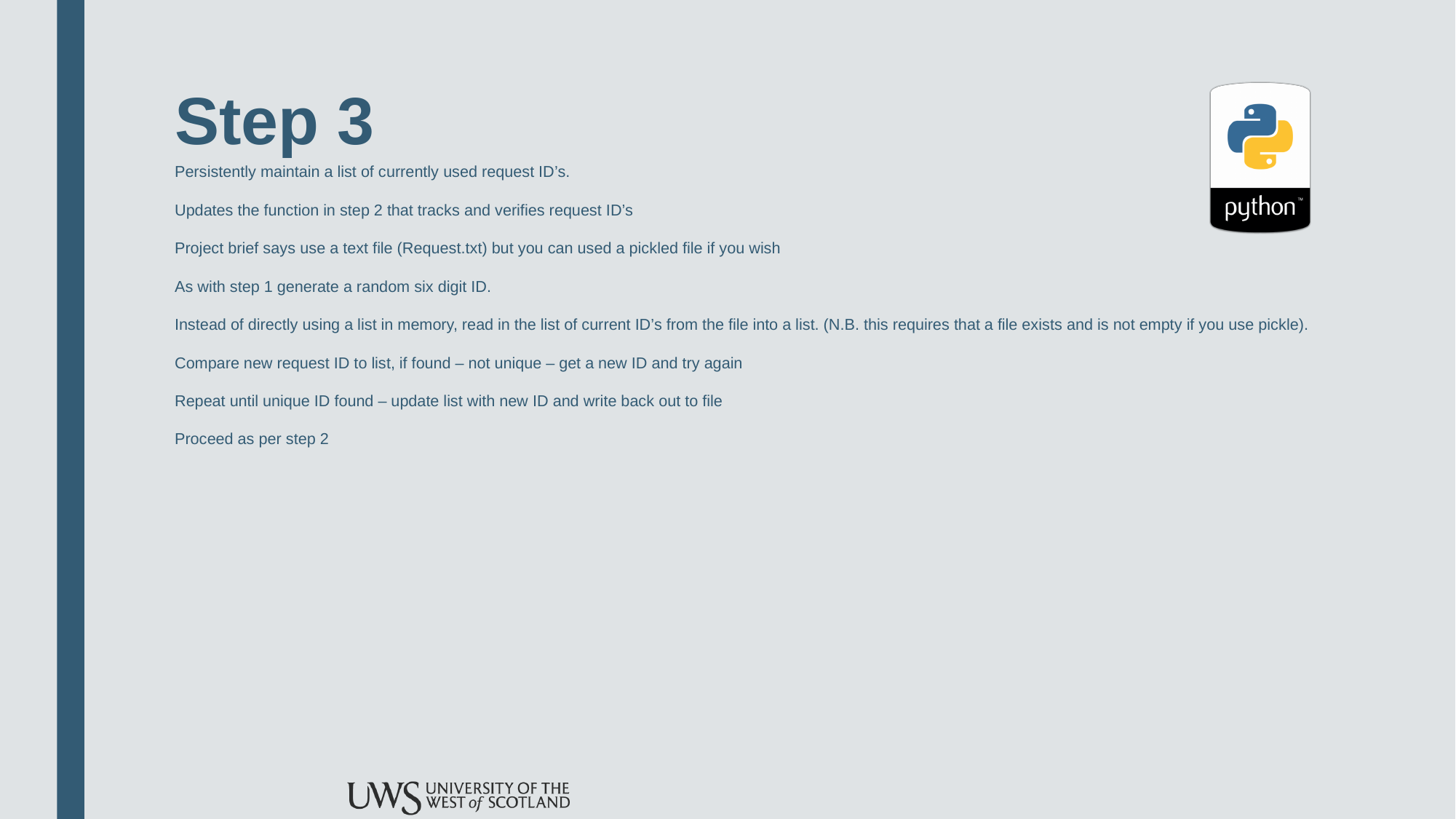

# Step 3
Persistently maintain a list of currently used request ID’s.

Updates the function in step 2 that tracks and verifies request ID’s

Project brief says use a text file (Request.txt) but you can used a pickled file if you wish

As with step 1 generate a random six digit ID.

Instead of directly using a list in memory, read in the list of current ID’s from the file into a list. (N.B. this requires that a file exists and is not empty if you use pickle).

Compare new request ID to list, if found – not unique – get a new ID and try again

Repeat until unique ID found – update list with new ID and write back out to file

Proceed as per step 2